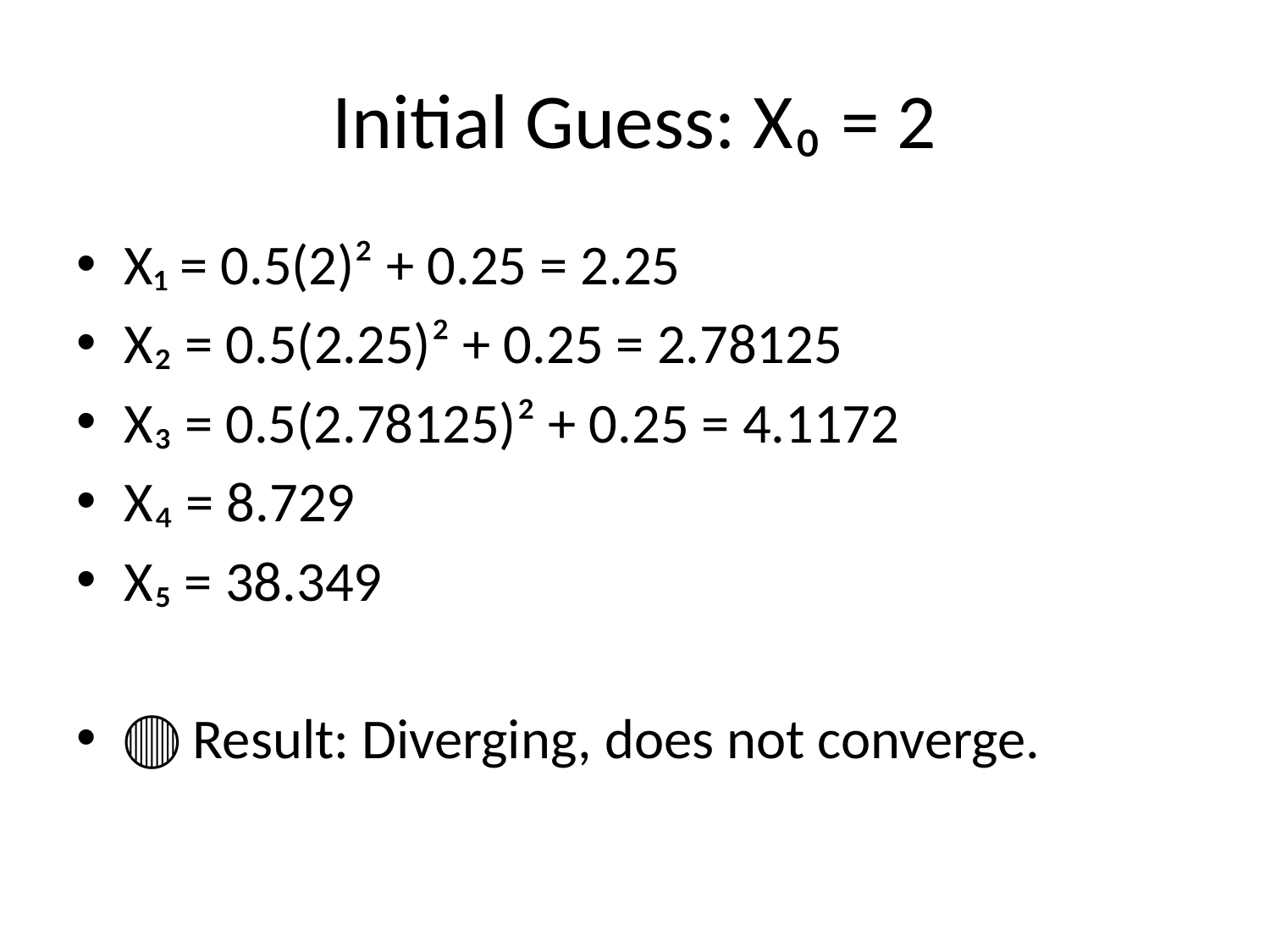

# Initial Guess: X₀ = 2
X₁ = 0.5(2)² + 0.25 = 2.25
X₂ = 0.5(2.25)² + 0.25 = 2.78125
X₃ = 0.5(2.78125)² + 0.25 = 4.1172
X₄ = 8.729
X₅ = 38.349

🔴 Result: Diverging, does not converge.